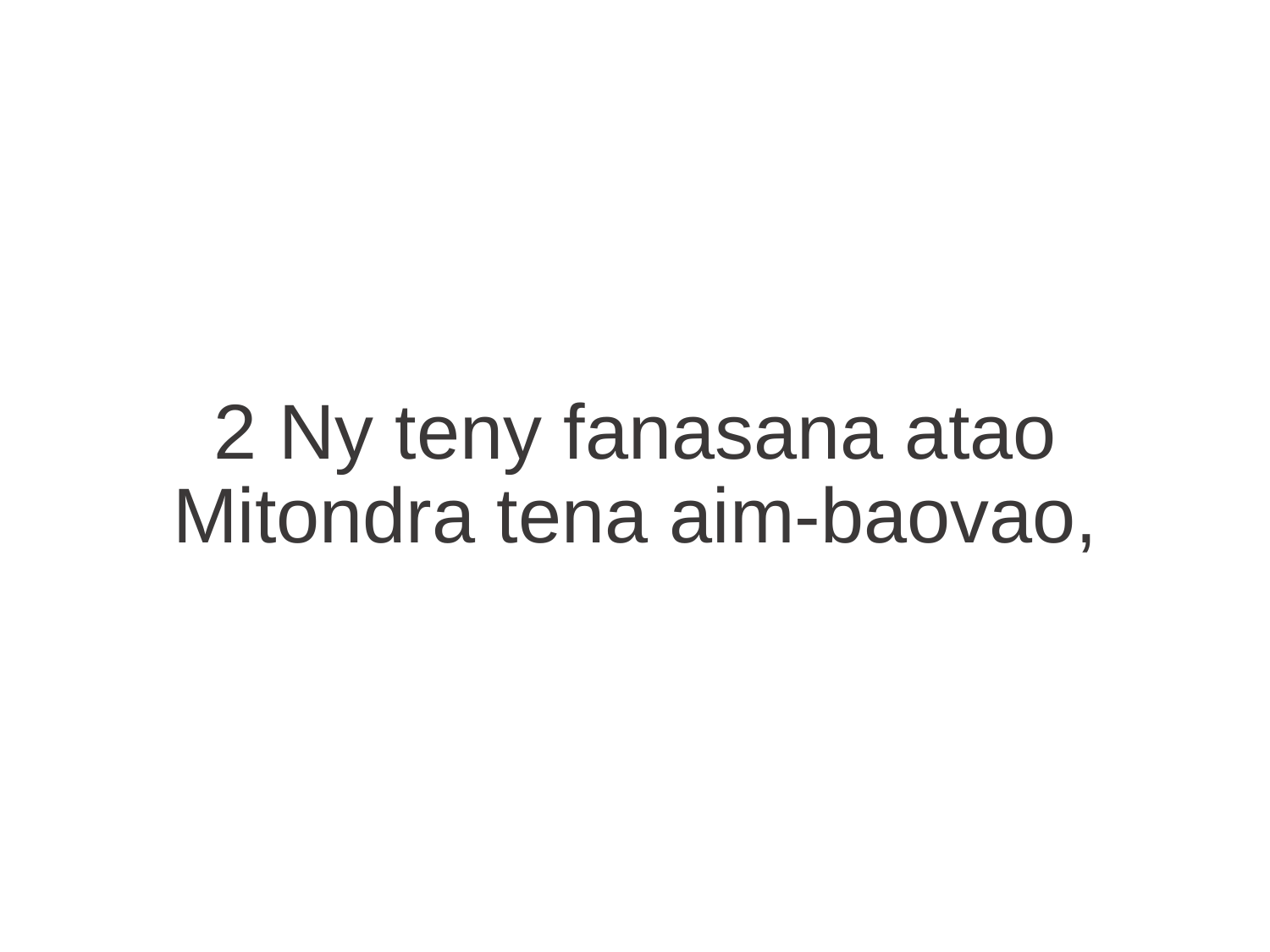

2 Ny teny fanasana atao
Mitondra tena aim-baovao,